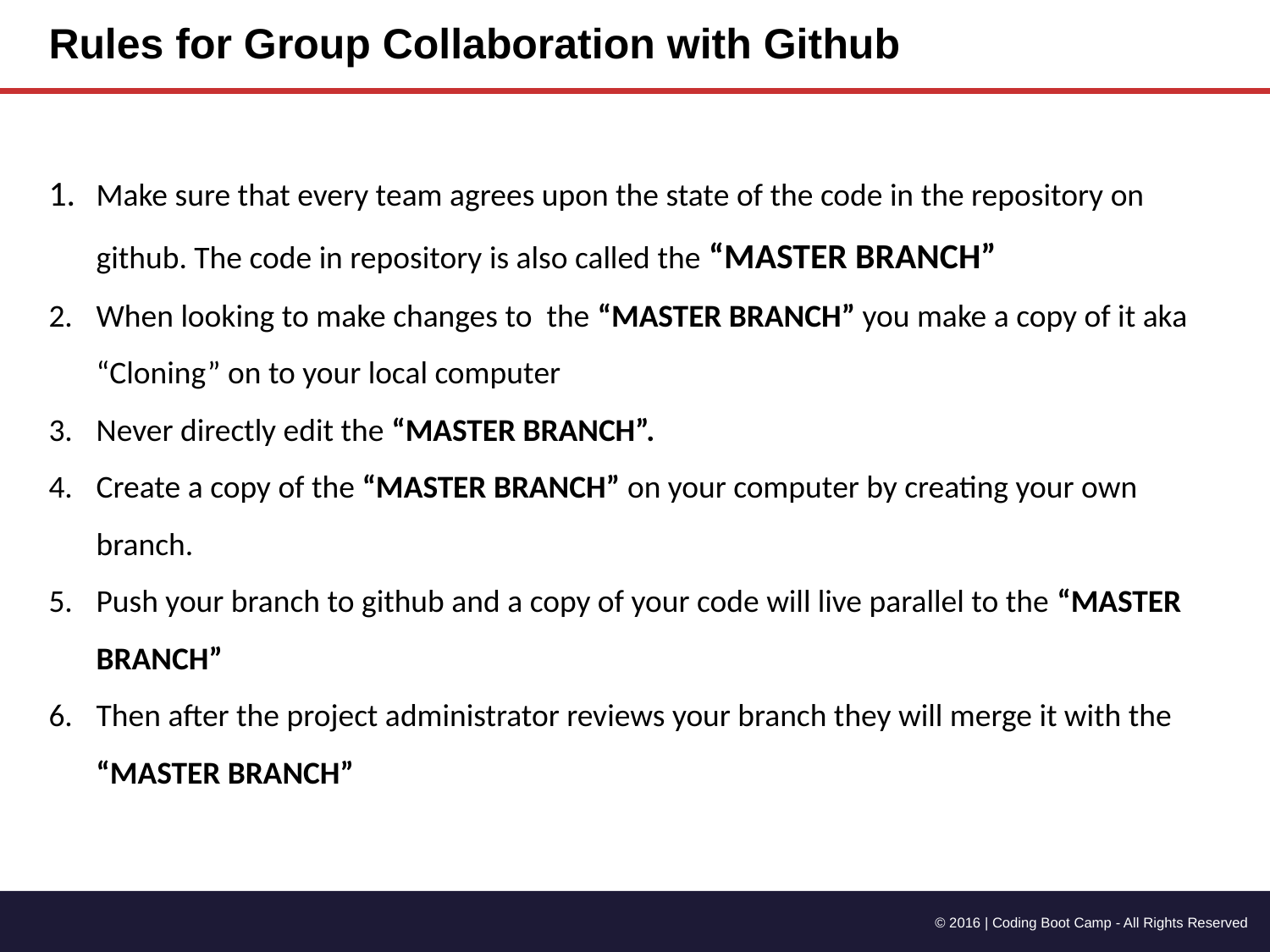

# Rules for Group Collaboration with Github
Make sure that every team agrees upon the state of the code in the repository on github. The code in repository is also called the “MASTER BRANCH”
When looking to make changes to  the “MASTER BRANCH” you make a copy of it aka “Cloning” on to your local computer
Never directly edit the “MASTER BRANCH”.
Create a copy of the “MASTER BRANCH” on your computer by creating your own branch.
Push your branch to github and a copy of your code will live parallel to the “MASTER BRANCH”
Then after the project administrator reviews your branch they will merge it with the “MASTER BRANCH”